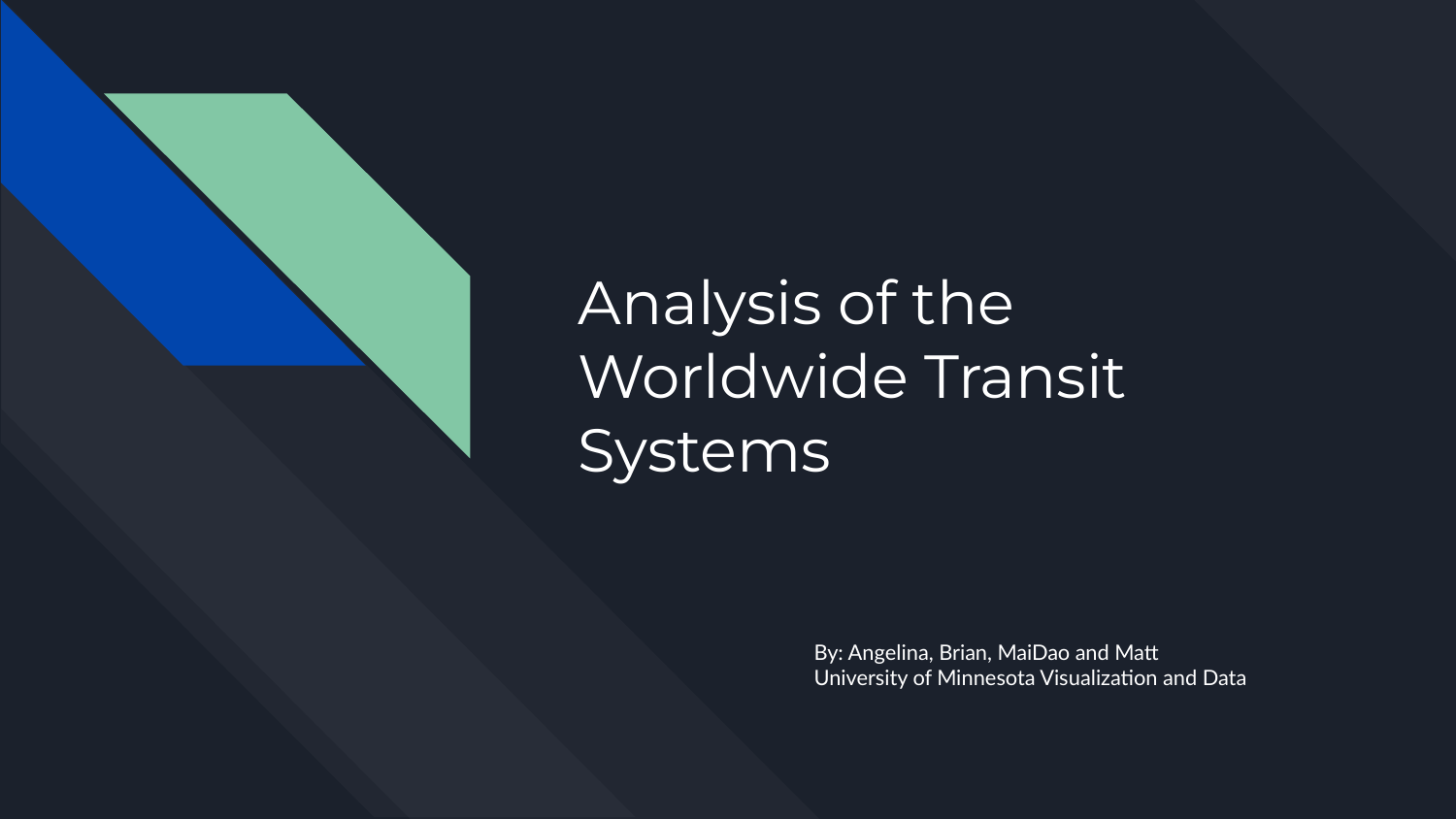

# Analysis of the Worldwide Transit Systems
By: Angelina, Brian, MaiDao and Matt
University of Minnesota Visualization and Data